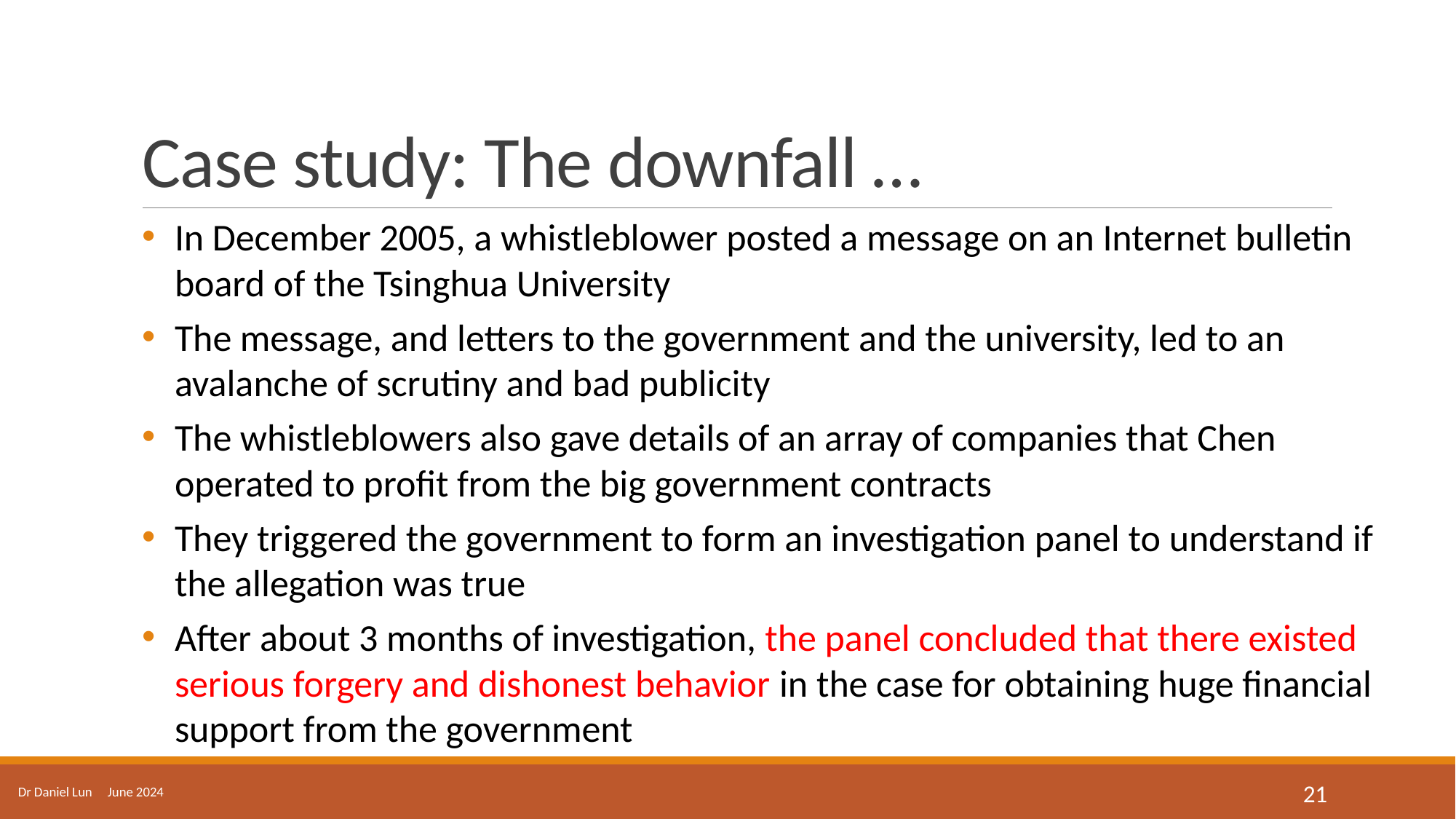

# Case study: The downfall …
In December 2005, a whistleblower posted a message on an Internet bulletin board of the Tsinghua University
The message, and letters to the government and the university, led to an avalanche of scrutiny and bad publicity
The whistleblowers also gave details of an array of companies that Chen operated to profit from the big government contracts
They triggered the government to form an investigation panel to understand if the allegation was true
After about 3 months of investigation, the panel concluded that there existed serious forgery and dishonest behavior in the case for obtaining huge financial support from the government
Dr Daniel Lun     June 2024
21